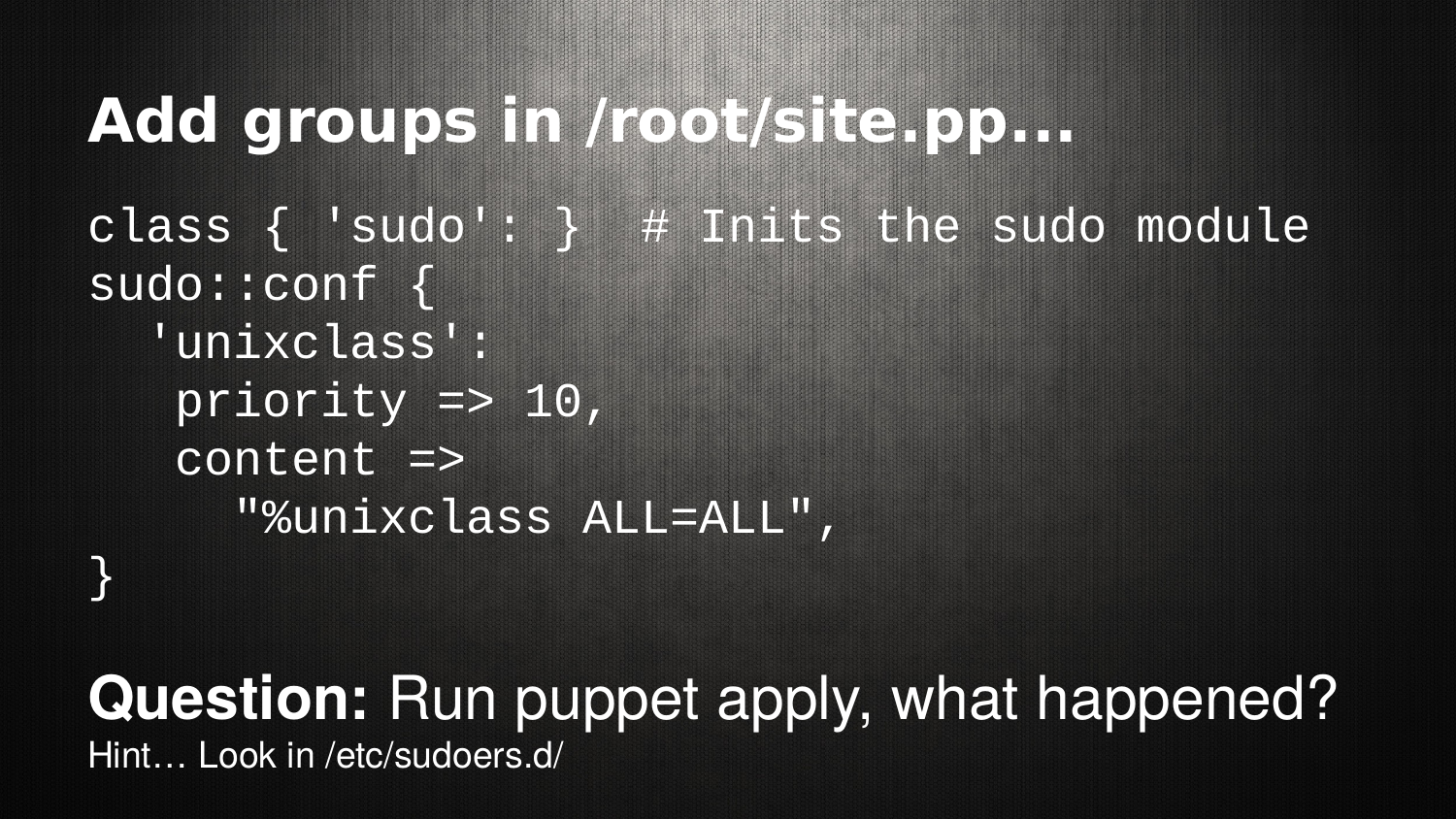

# Add groups in /root/site.pp...
class { 'sudo': }  # Inits the sudo module
sudo::conf {
  'unixclass':
   priority => 10,
   content =>
     "%unixclass ALL=ALL",
}

Question: Run puppet apply, what happened?
Hint… Look in /etc/sudoers.d/